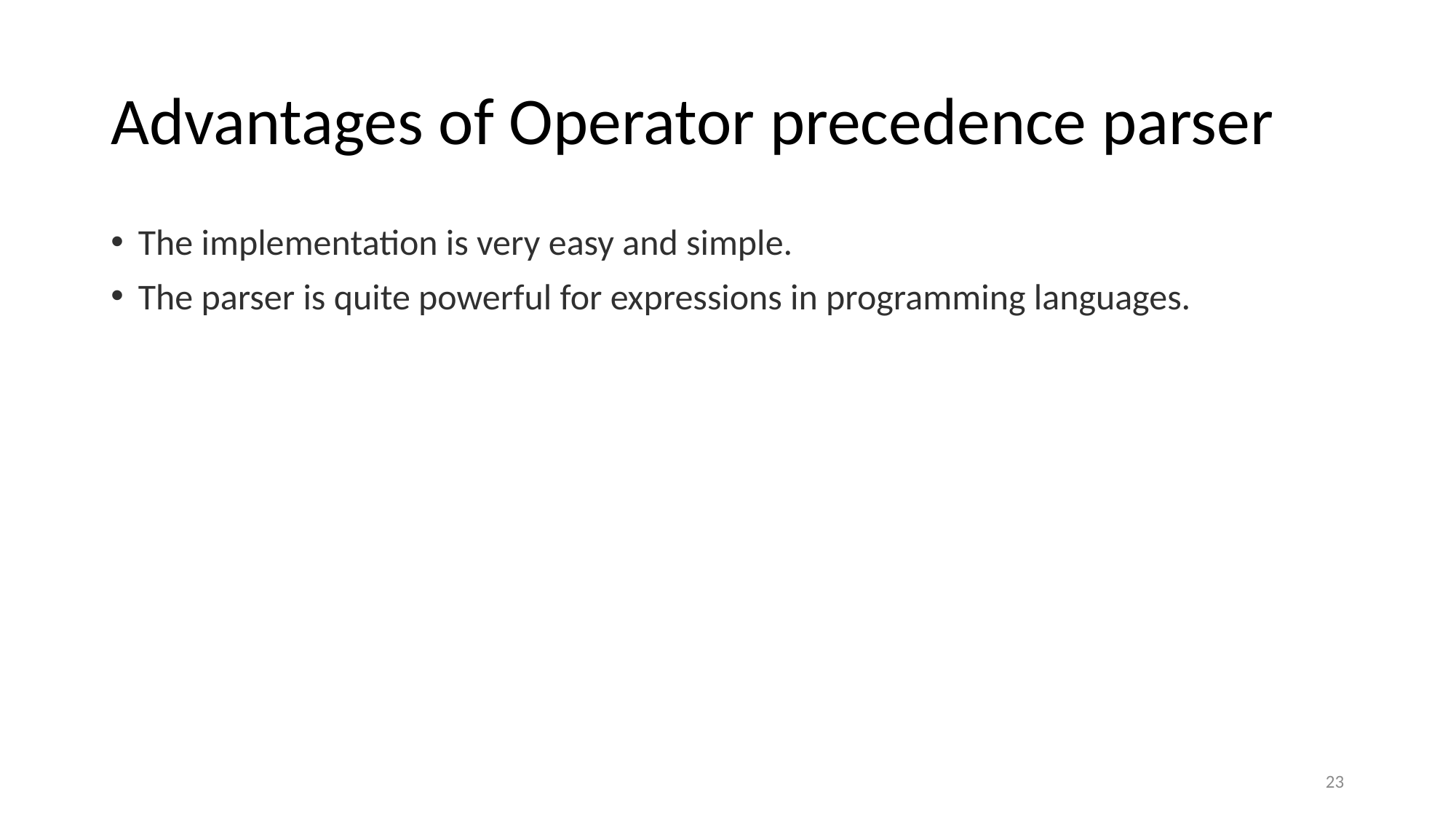

# Advantages of Operator precedence parser
The implementation is very easy and simple.
The parser is quite powerful for expressions in programming languages.

23